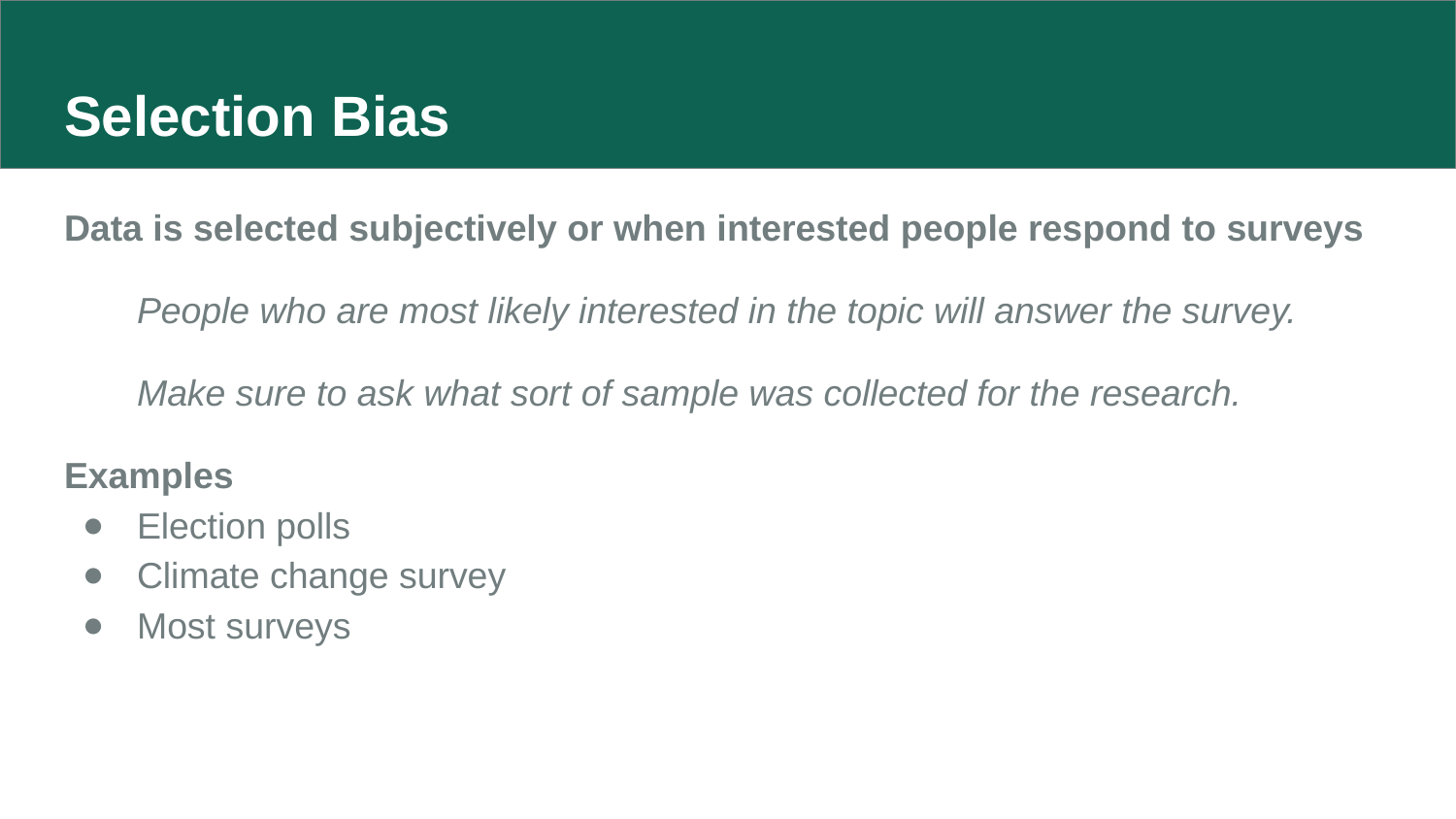

# Selection Bias
Data is selected subjectively or when interested people respond to surveys
People who are most likely interested in the topic will answer the survey.
Make sure to ask what sort of sample was collected for the research.
Examples
Election polls
Climate change survey
Most surveys